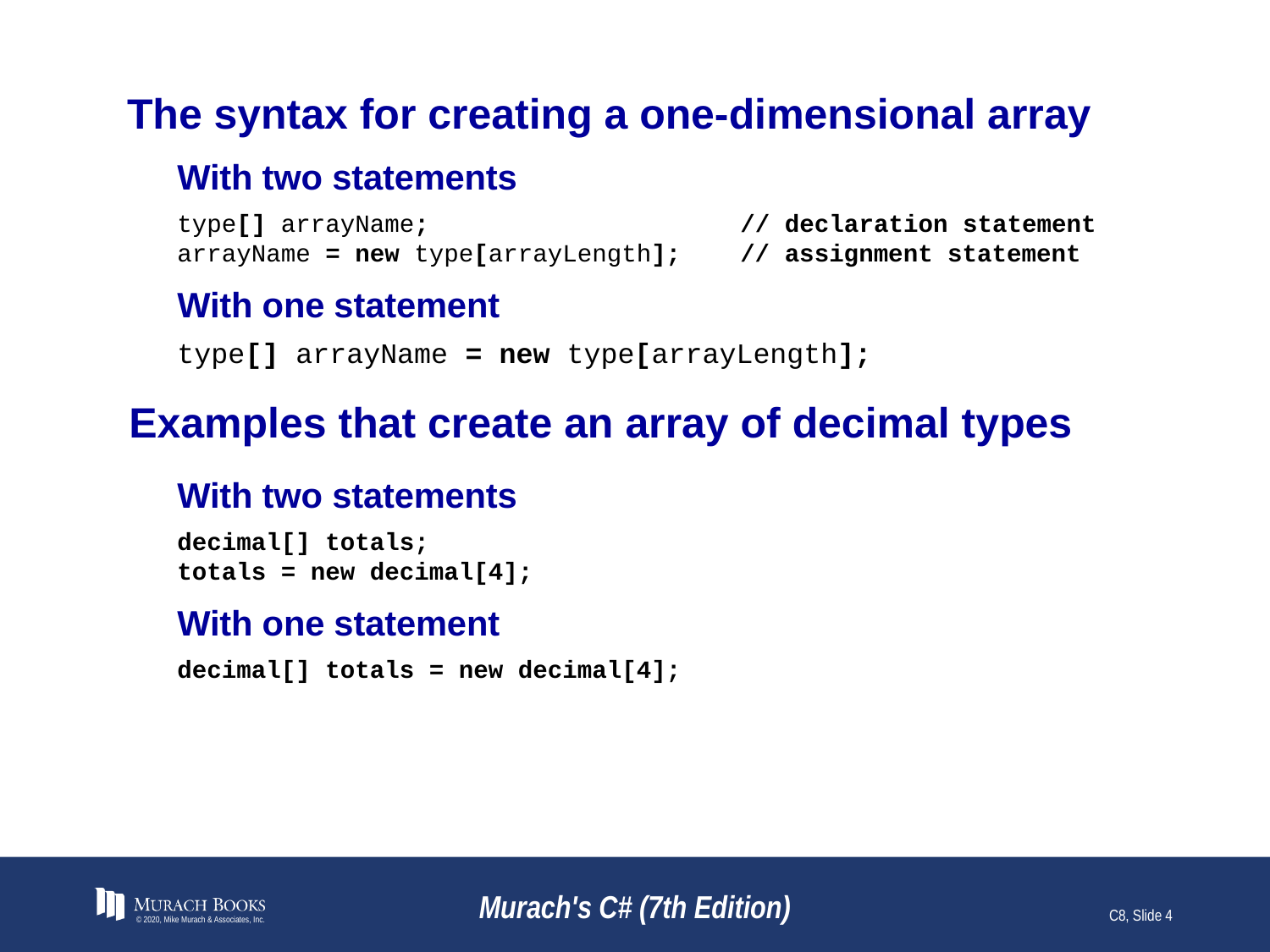

# The syntax for creating a one-dimensional array
With two statements
type[] arrayName;                     // declaration statement
arrayName = new type[arrayLength];    // assignment statement
With one statement
type[] arrayName = new type[arrayLength];
Examples that create an array of decimal types
With two statements
decimal[] totals;
totals = new decimal[4];
With one statement
decimal[] totals = new decimal[4];

© 2020, Mike Murach & Associates, Inc.
Murach's C# (7th Edition)

C8, Slide 4